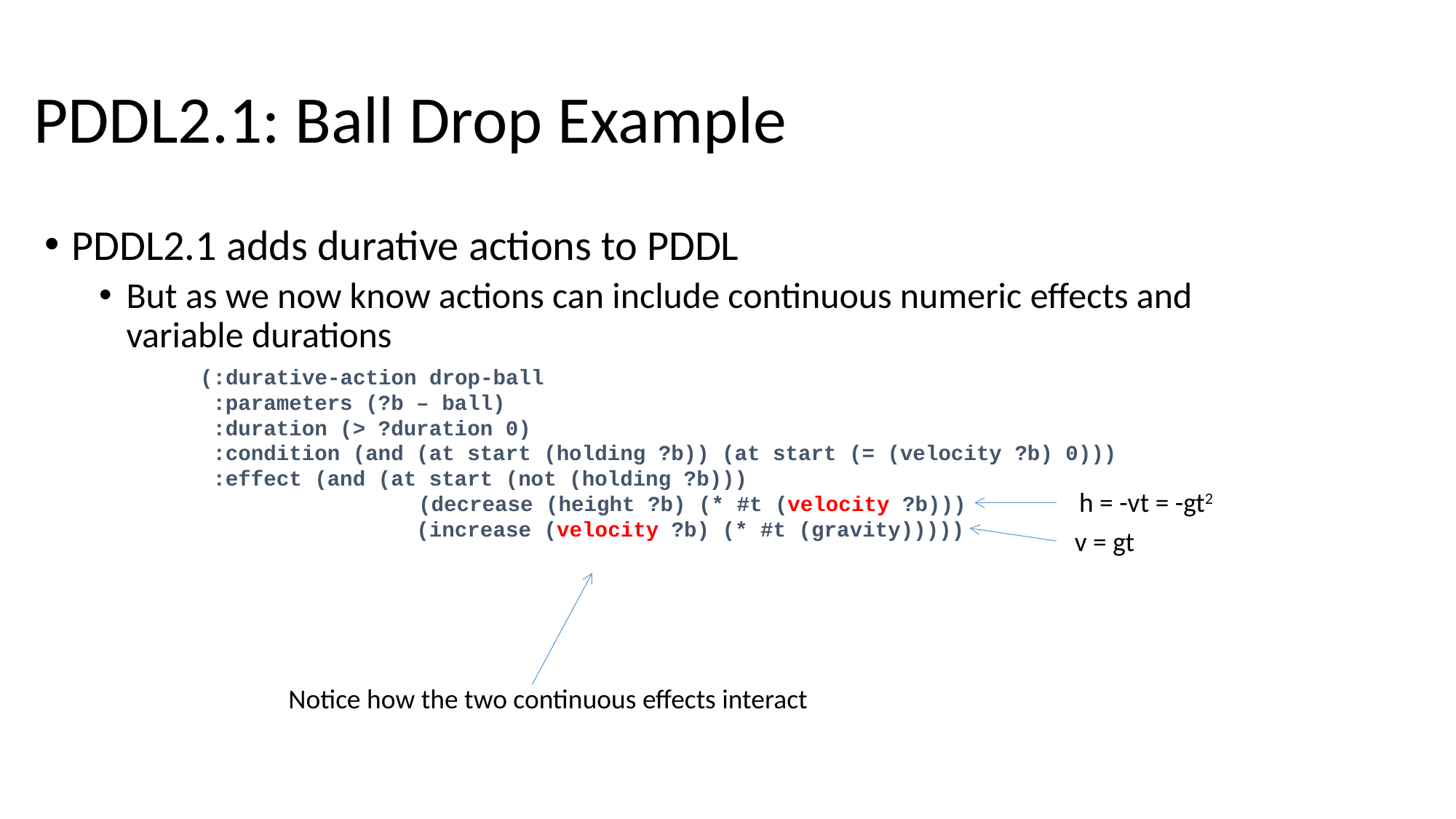

# PDDL2.1: Ball Drop Example
PDDL2.1 adds durative actions to PDDL
But as we now know actions can include continuous numeric effects and variable durations
(:durative-action drop-ball
 :parameters (?b – ball)
 :duration (> ?duration 0)
 :condition (and (at start (holding ?b)) (at start (= (velocity ?b) 0)))
 :effect (and (at start (not (holding ?b)))
		(decrease (height ?b) (* #t (velocity ?b)))
                 (increase (velocity ?b) (* #t (gravity)))))
h = -vt = -gt2
v = gt
Notice how the two continuous effects interact